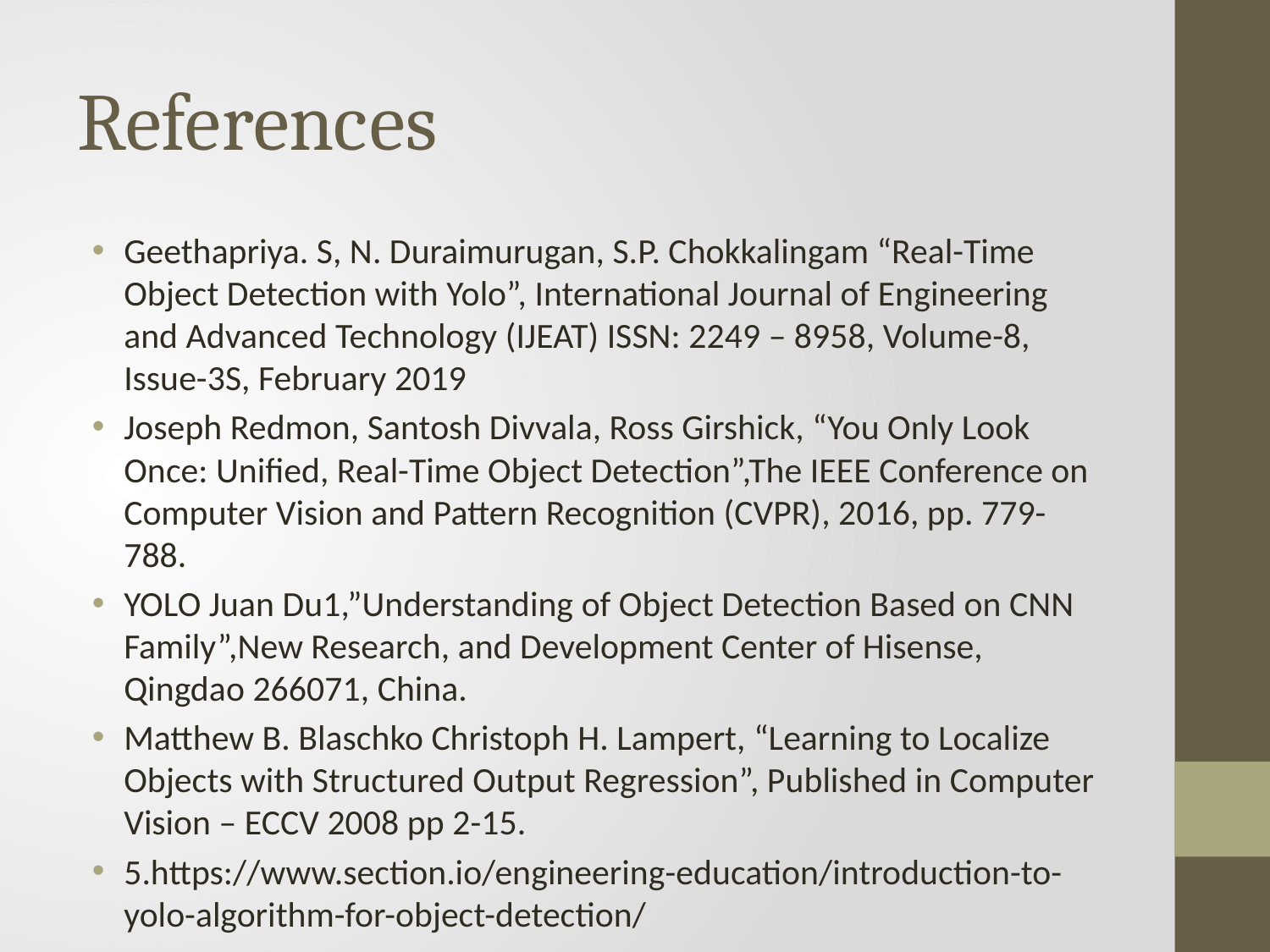

# References
Geethapriya. S, N. Duraimurugan, S.P. Chokkalingam “Real-Time Object Detection with Yolo”, International Journal of Engineering and Advanced Technology (IJEAT) ISSN: 2249 – 8958, Volume-8, Issue-3S, February 2019
Joseph Redmon, Santosh Divvala, Ross Girshick, “You Only Look Once: Unified, Real-Time Object Detection”,The IEEE Conference on Computer Vision and Pattern Recognition (CVPR), 2016, pp. 779-788.
YOLO Juan Du1,”Understanding of Object Detection Based on CNN Family”,New Research, and Development Center of Hisense, Qingdao 266071, China.
Matthew B. Blaschko Christoph H. Lampert, “Learning to Localize Objects with Structured Output Regression”, Published in Computer Vision – ECCV 2008 pp 2-15.
5.https://www.section.io/engineering-education/introduction-to-yolo-algorithm-for-object-detection/